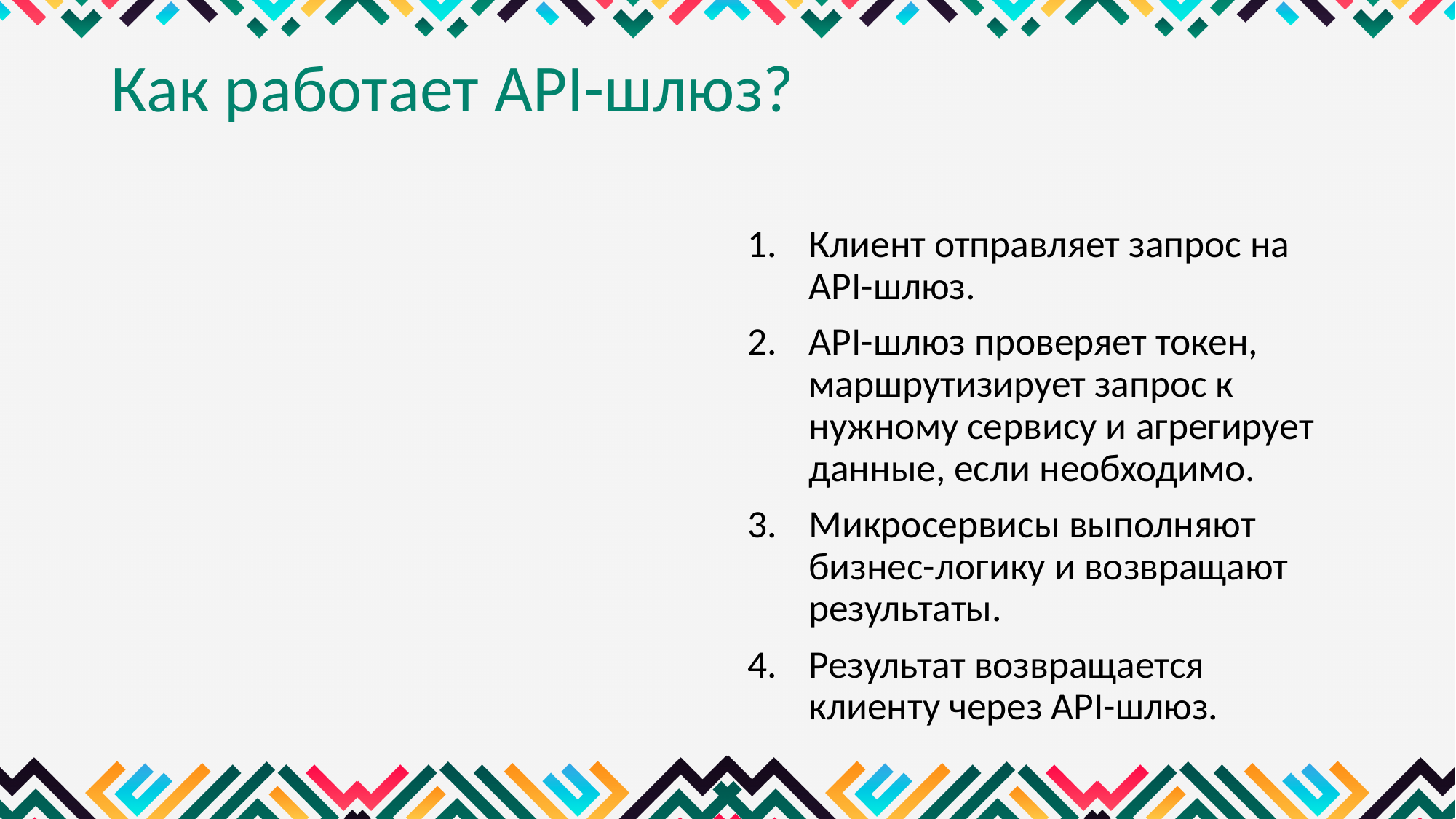

# Как работает API-шлюз?

Клиент отправляет запрос на API-шлюз.
API-шлюз проверяет токен, маршрутизирует запрос к нужному сервису и агрегирует данные, если необходимо.
Микросервисы выполняют бизнес-логику и возвращают результаты.
Результат возвращается клиенту через API-шлюз.